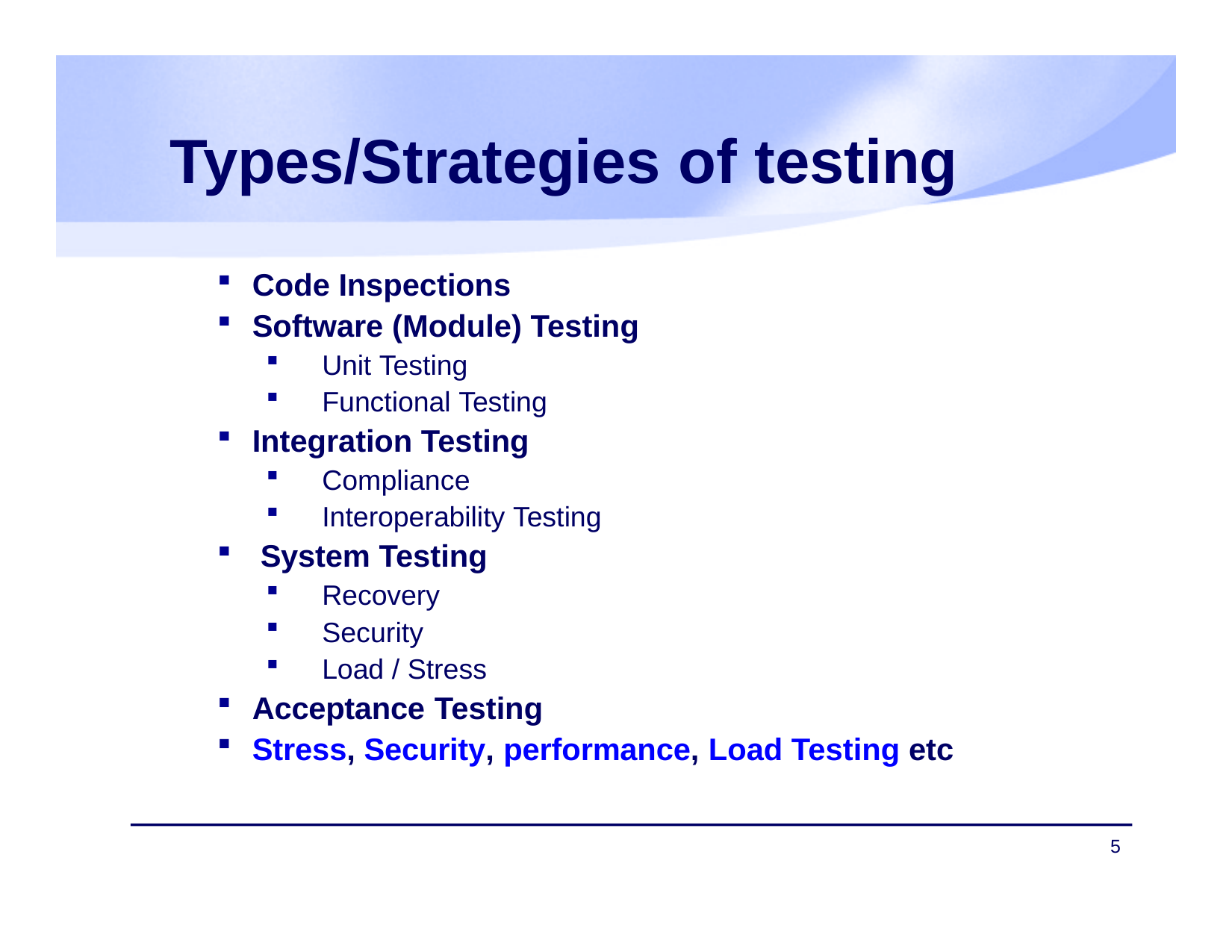

# Types/Strategies of testing
Code Inspections
Software (Module) Testing
Unit Testing
Functional Testing
Integration Testing
Compliance
Interoperability Testing
System Testing
Recovery
Security
Load / Stress
Acceptance Testing
Stress, Security, performance, Load Testing etc
5